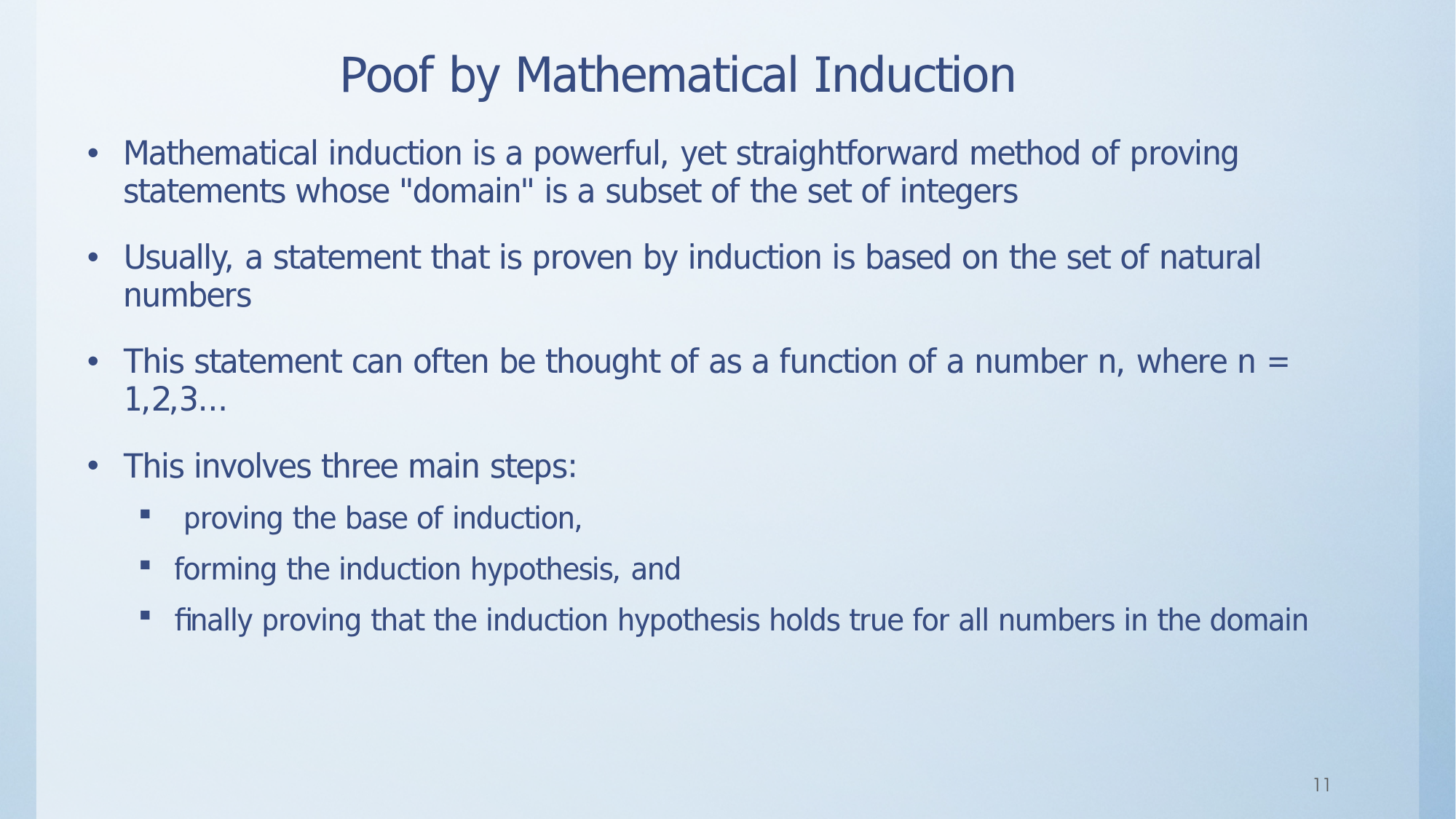

# Poof by Mathematical Induction
Mathematical induction is a powerful, yet straightforward method of proving statements whose "domain" is a subset of the set of integers
Usually, a statement that is proven by induction is based on the set of natural numbers
This statement can often be thought of as a function of a number n, where n = 1,2,3...
This involves three main steps:
 proving the base of induction,
forming the induction hypothesis, and
finally proving that the induction hypothesis holds true for all numbers in the domain
11